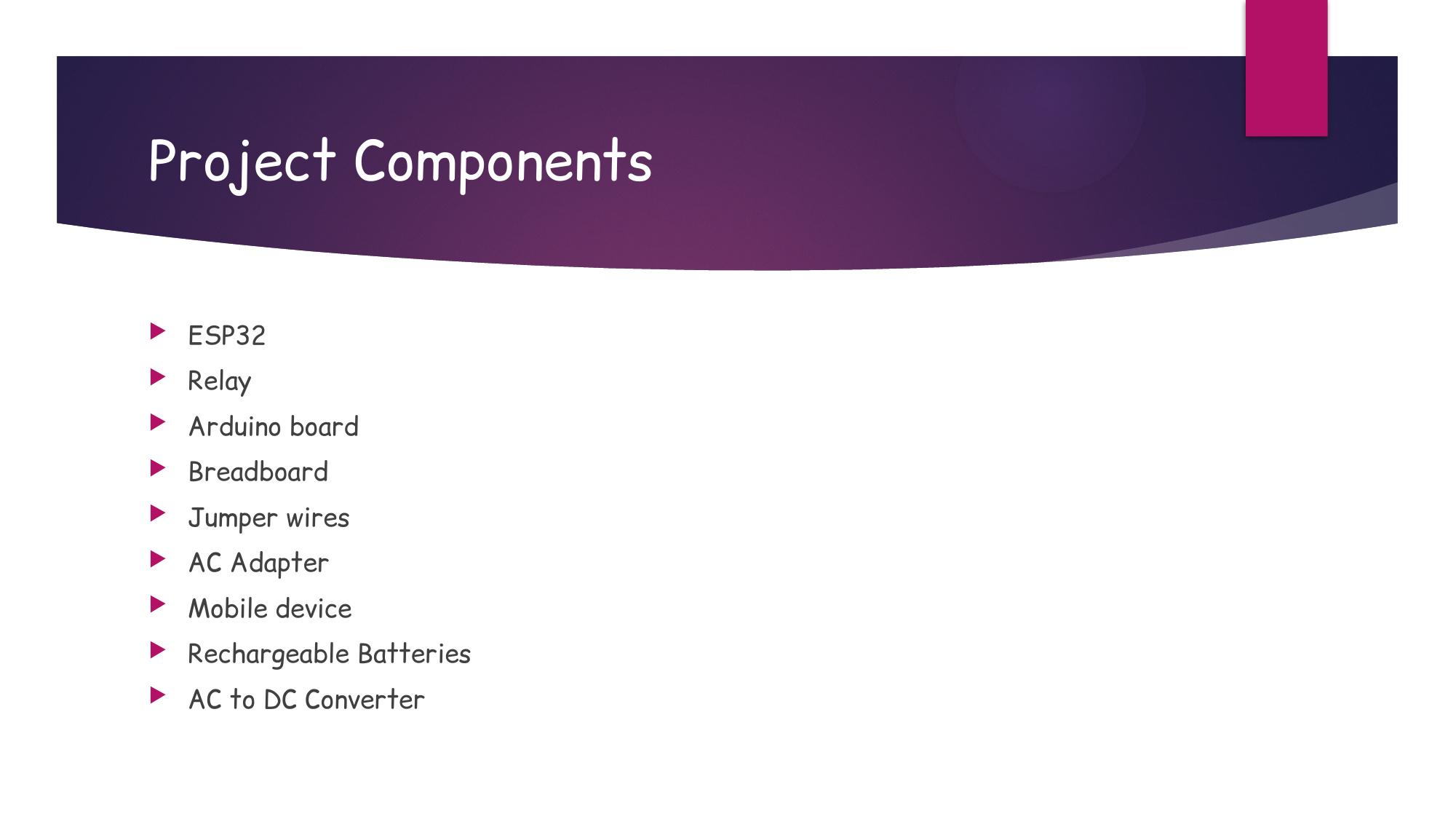

# Project Components
ESP32
Relay
Arduino board
Breadboard
Jumper wires
AC Adapter
Mobile device
Rechargeable Batteries
AC to DC Converter